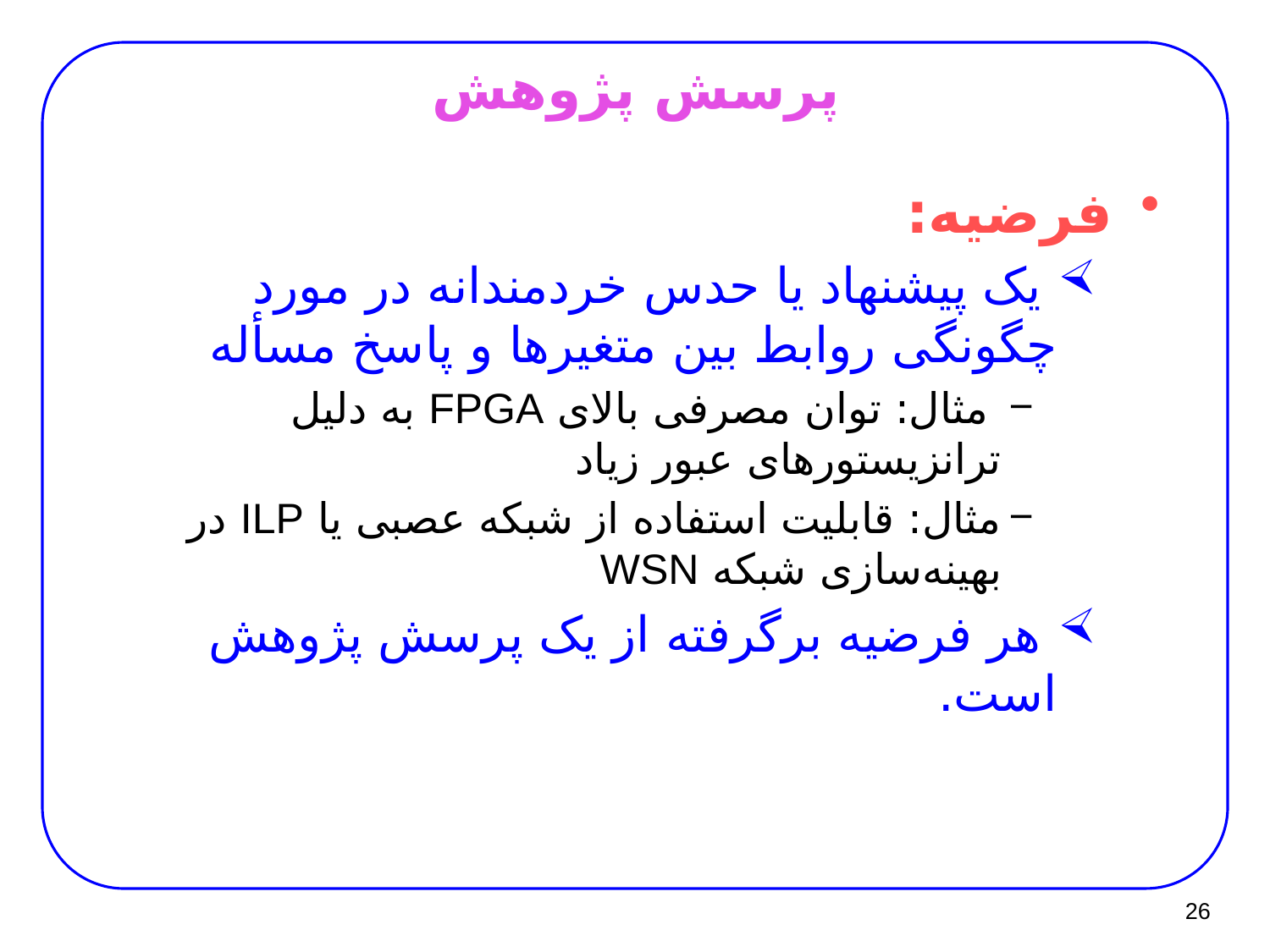

# پرسش پژوهش
فرضیه:
 یک پیشنهاد یا حدس خردمندانه در مورد چگونگی روابط بین متغیرها و پاسخ مسأله
 مثال: توان مصرفی بالای FPGA به دلیل ترانزیستورهای عبور زیاد
مثال: قابلیت استفاده از شبکه عصبی یا ILP در بهینه‌سازی شبکه WSN
 هر فرضیه برگرفته از یک پرسش پژوهش است.
26